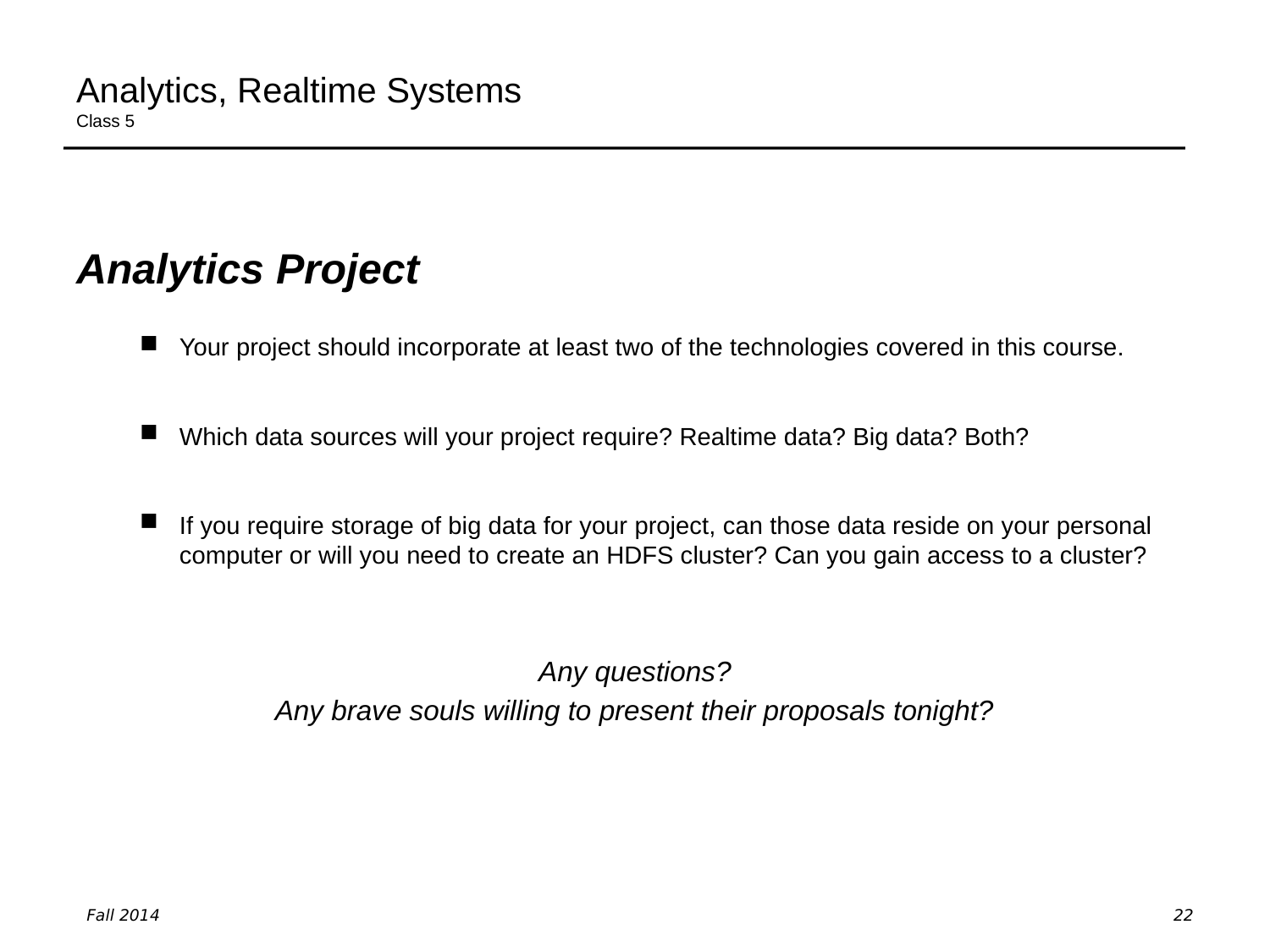

# Analytics, Realtime Systems Class 5

Analytics Project

Your project should incorporate at least two of the technologies covered in this course.

Which data sources will your project require? Realtime data? Big data? Both?

If you require storage of big data for your project, can those data reside on your personal computer or will you need to create an HDFS cluster? Can you gain access to a cluster?

Any questions?
Any brave souls willing to present their proposals tonight?
22